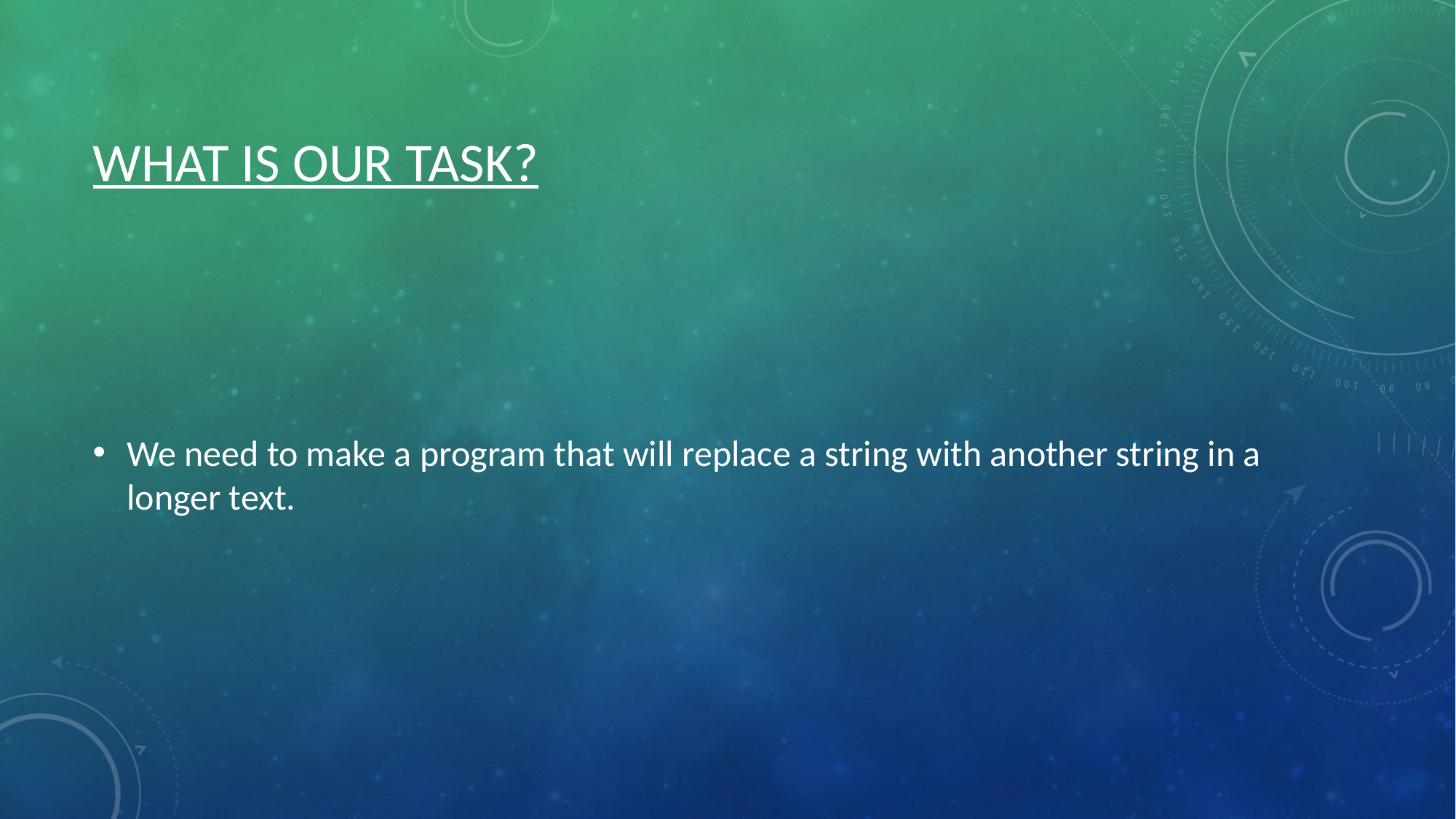

# What is our task?
We need to make a program that will replace a string with another string in a longer text.